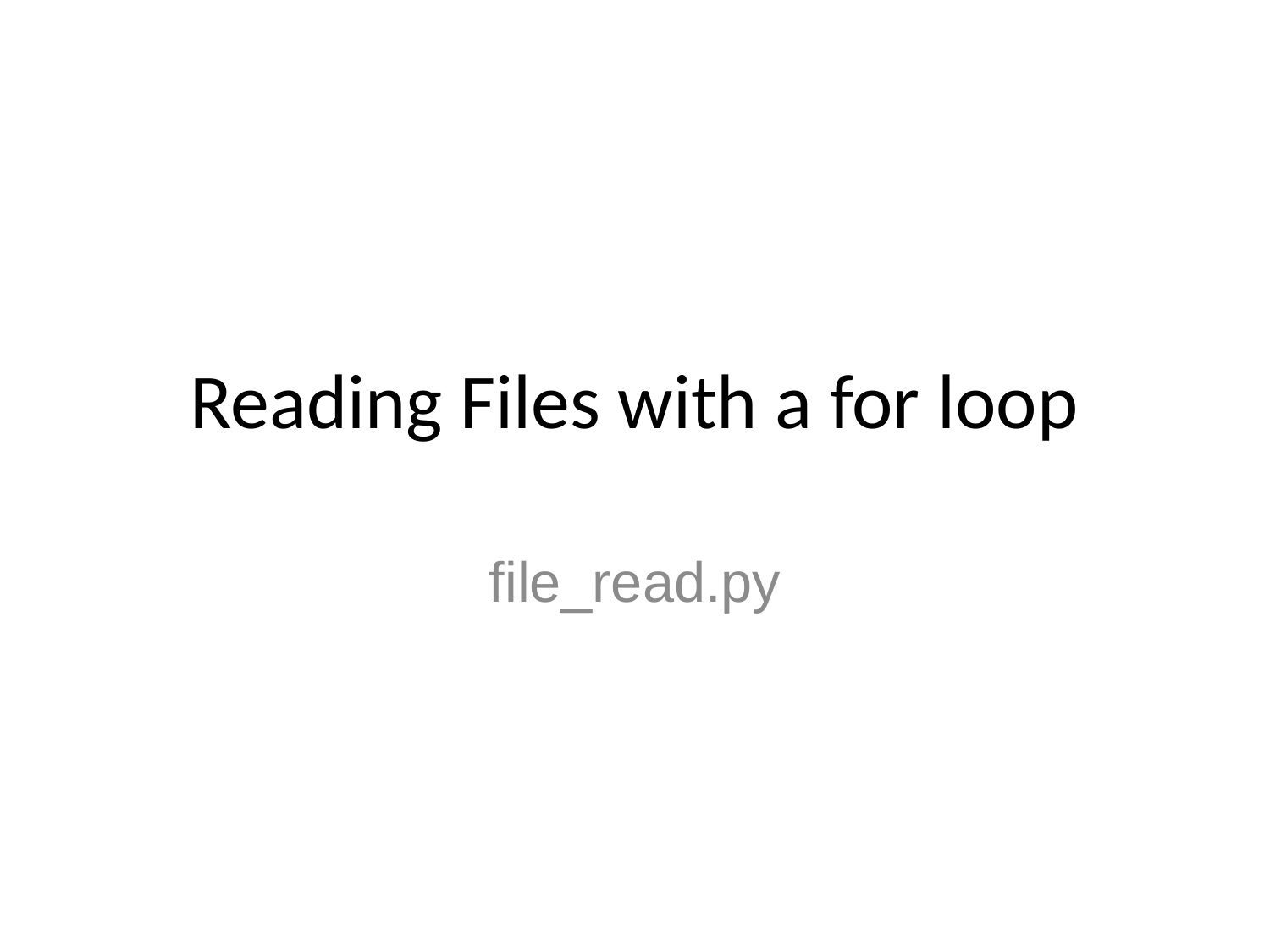

# Reading Files with a for loop
file_read.py